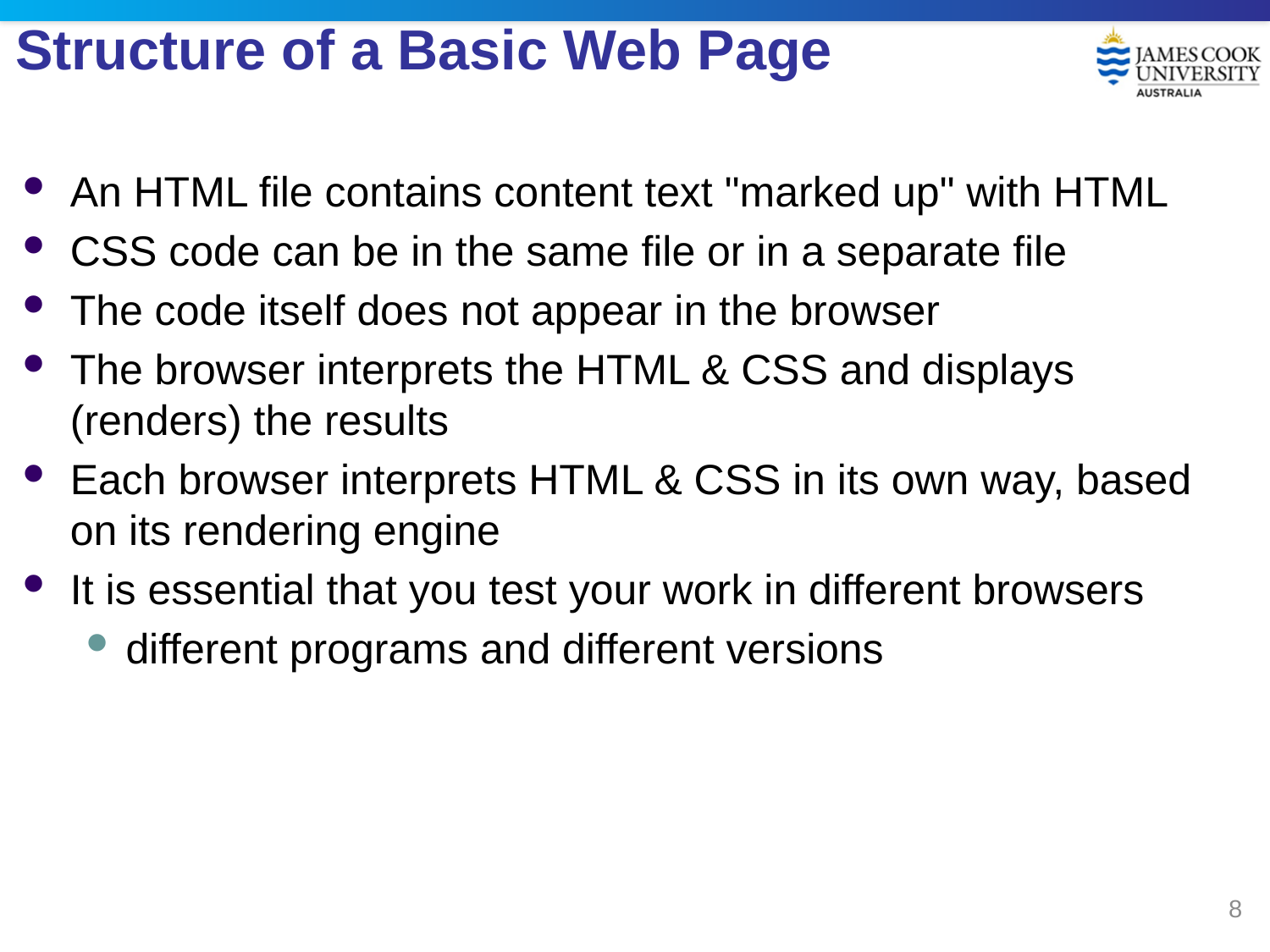

# Structure of a Basic Web Page
An HTML file contains content text "marked up" with HTML
CSS code can be in the same file or in a separate file
The code itself does not appear in the browser
The browser interprets the HTML & CSS and displays (renders) the results
Each browser interprets HTML & CSS in its own way, based on its rendering engine
It is essential that you test your work in different browsers
different programs and different versions

8